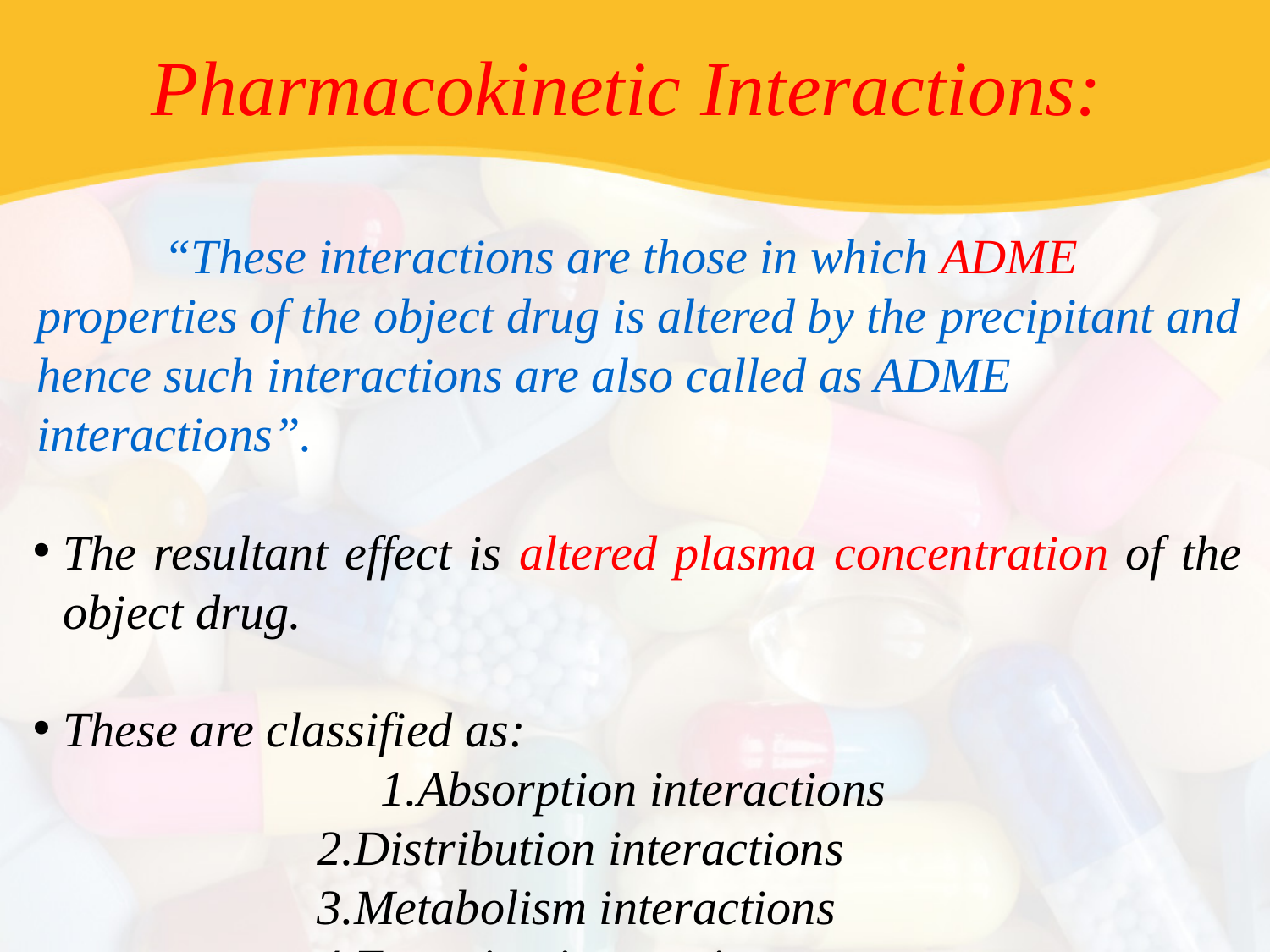

Pharmacokinetic Interactions:

	“These interactions are those in which ADME properties of the object drug is altered by the precipitant and hence such interactions are also called as ADME interactions”.

The resultant effect is altered plasma concentration of the object drug.

These are classified as:
		1.Absorption interactions
		2.Distribution interactions
		3.Metabolism interactions
		4.Excretion interactions.